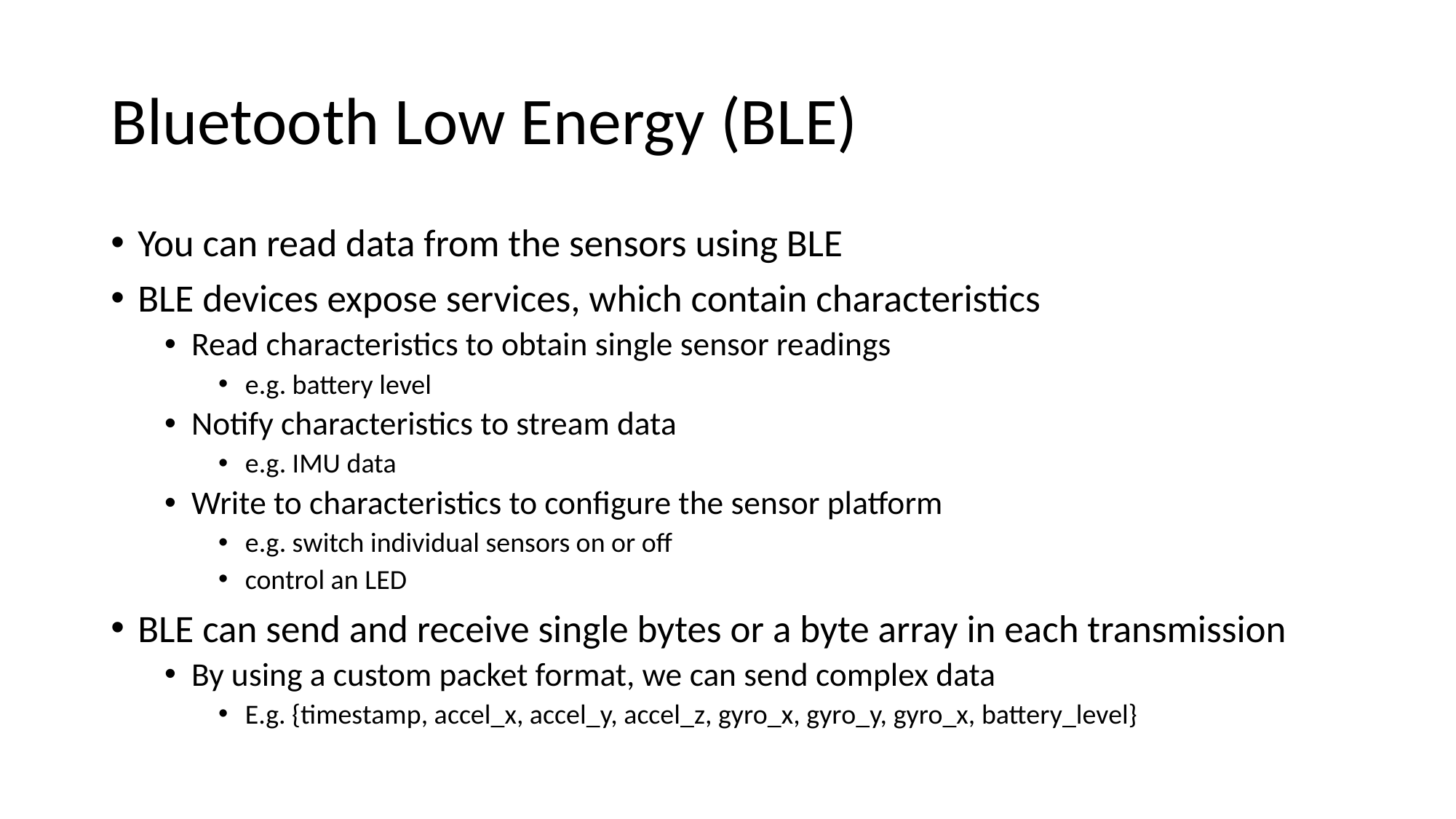

# Bluetooth Low Energy (BLE)
You can read data from the sensors using BLE
BLE devices expose services, which contain characteristics
Read characteristics to obtain single sensor readings
e.g. battery level
Notify characteristics to stream data
e.g. IMU data
Write to characteristics to configure the sensor platform
e.g. switch individual sensors on or off
control an LED
BLE can send and receive single bytes or a byte array in each transmission
By using a custom packet format, we can send complex data
E.g. {timestamp, accel_x, accel_y, accel_z, gyro_x, gyro_y, gyro_x, battery_level}